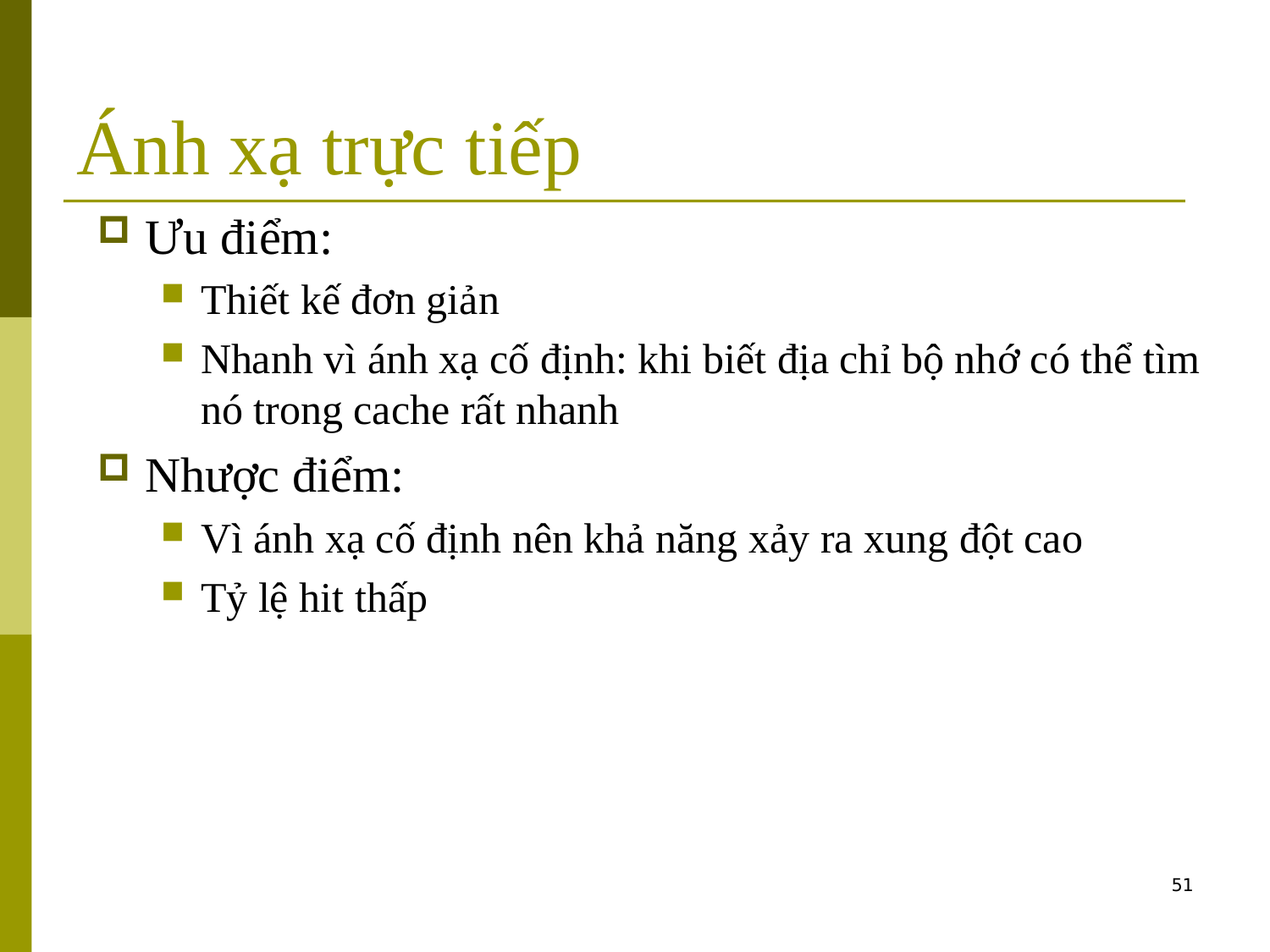

# Ánh xạ trực tiếp
Ưu điểm:
Thiết kế đơn giản
Nhanh vì ánh xạ cố định: khi biết địa chỉ bộ nhớ có thể tìm nó trong cache rất nhanh
Nhược điểm:
Vì ánh xạ cố định nên khả năng xảy ra xung đột cao
Tỷ lệ hit thấp

51